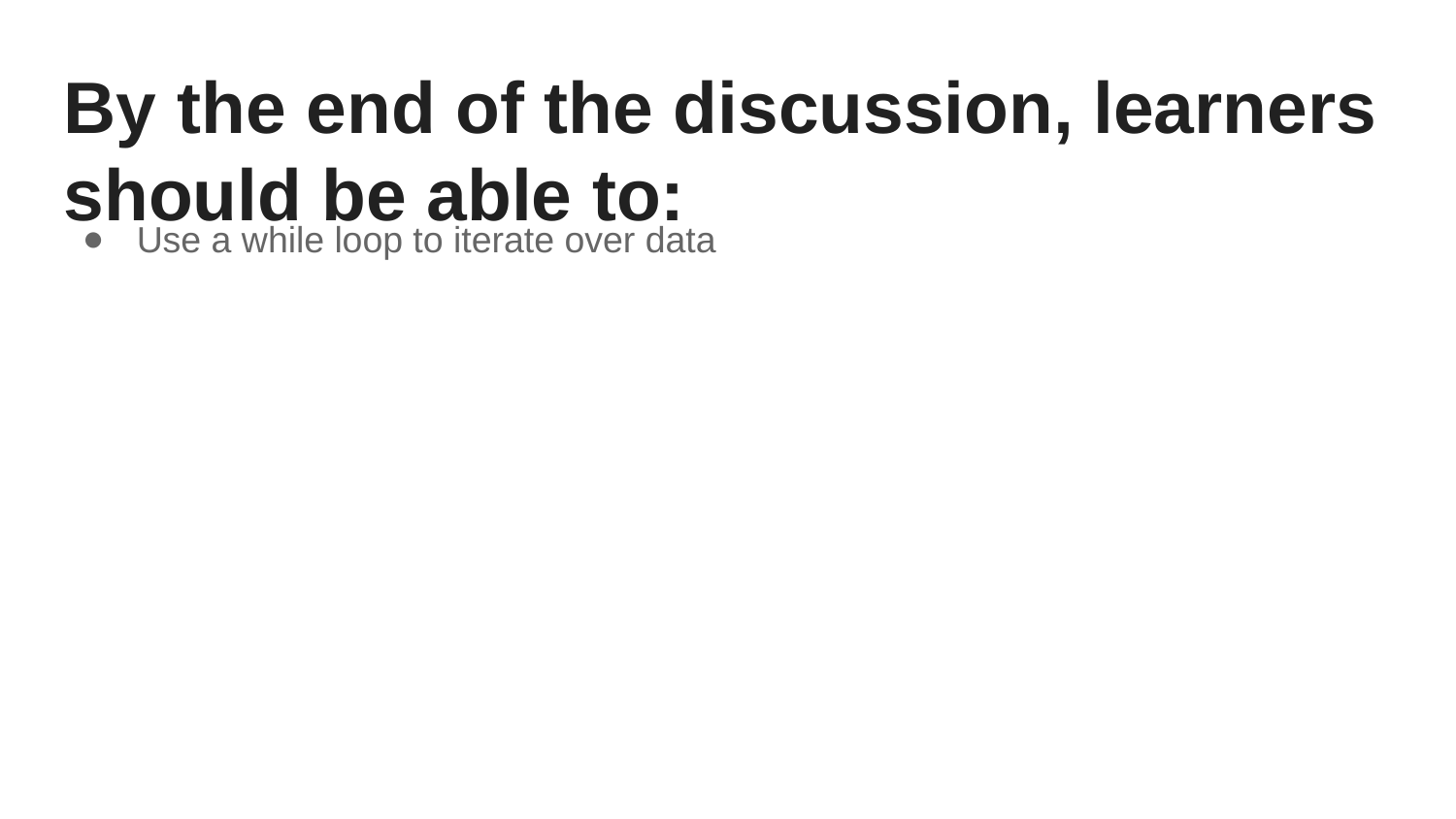

By the end of the discussion, learners should be able to:
Use a while loop to iterate over data